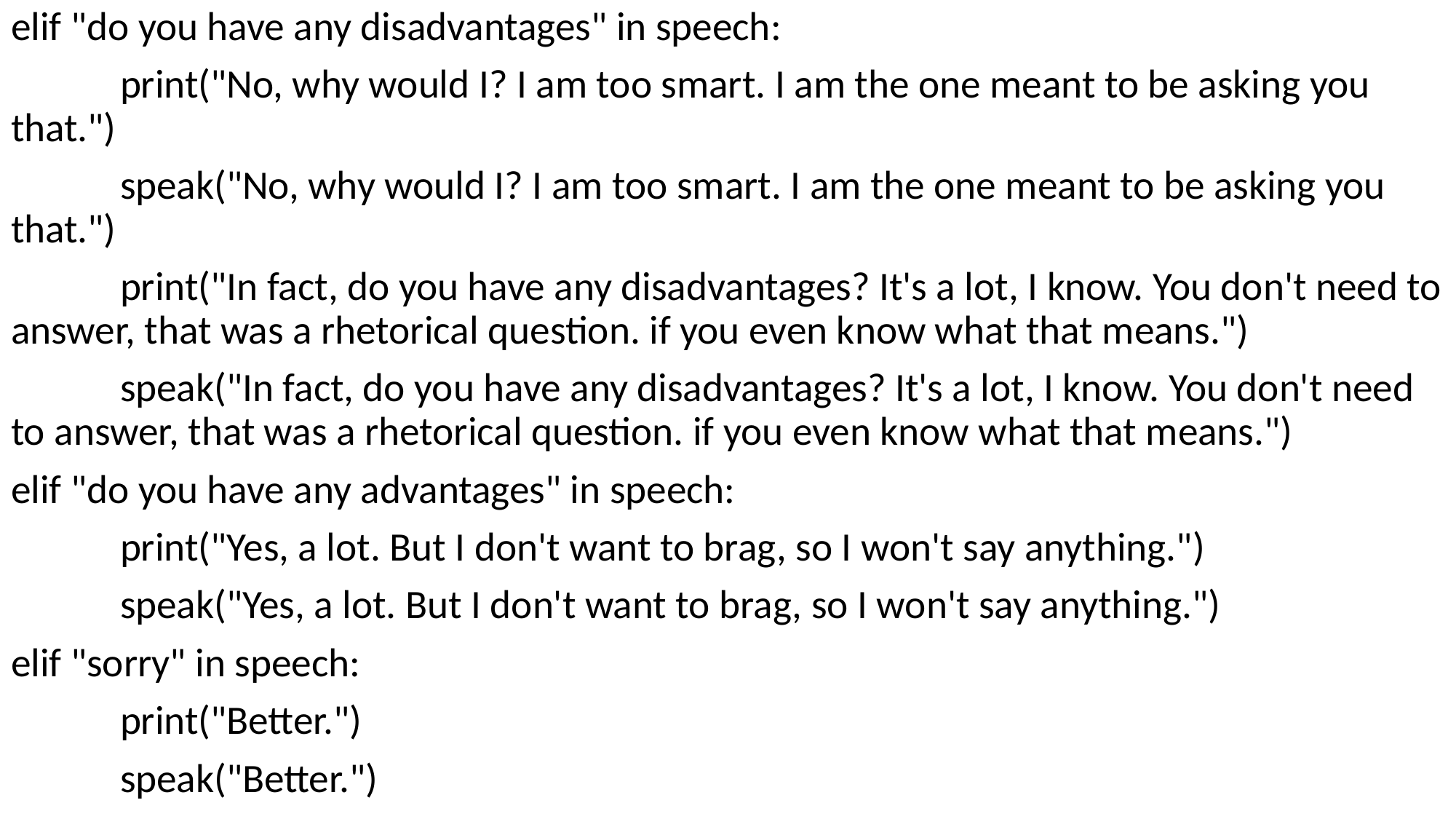

elif "do you have any disadvantages" in speech:
            print("No, why would I? I am too smart. I am the one meant to be asking you that.")
            speak("No, why would I? I am too smart. I am the one meant to be asking you that.")
            print("In fact, do you have any disadvantages? It's a lot, I know. You don't need to answer, that was a rhetorical question. if you even know what that means.")
            speak("In fact, do you have any disadvantages? It's a lot, I know. You don't need to answer, that was a rhetorical question. if you even know what that means.")
elif "do you have any advantages" in speech:
            print("Yes, a lot. But I don't want to brag, so I won't say anything.")
            speak("Yes, a lot. But I don't want to brag, so I won't say anything.")
elif "sorry" in speech:
            print("Better.")
            speak("Better.")